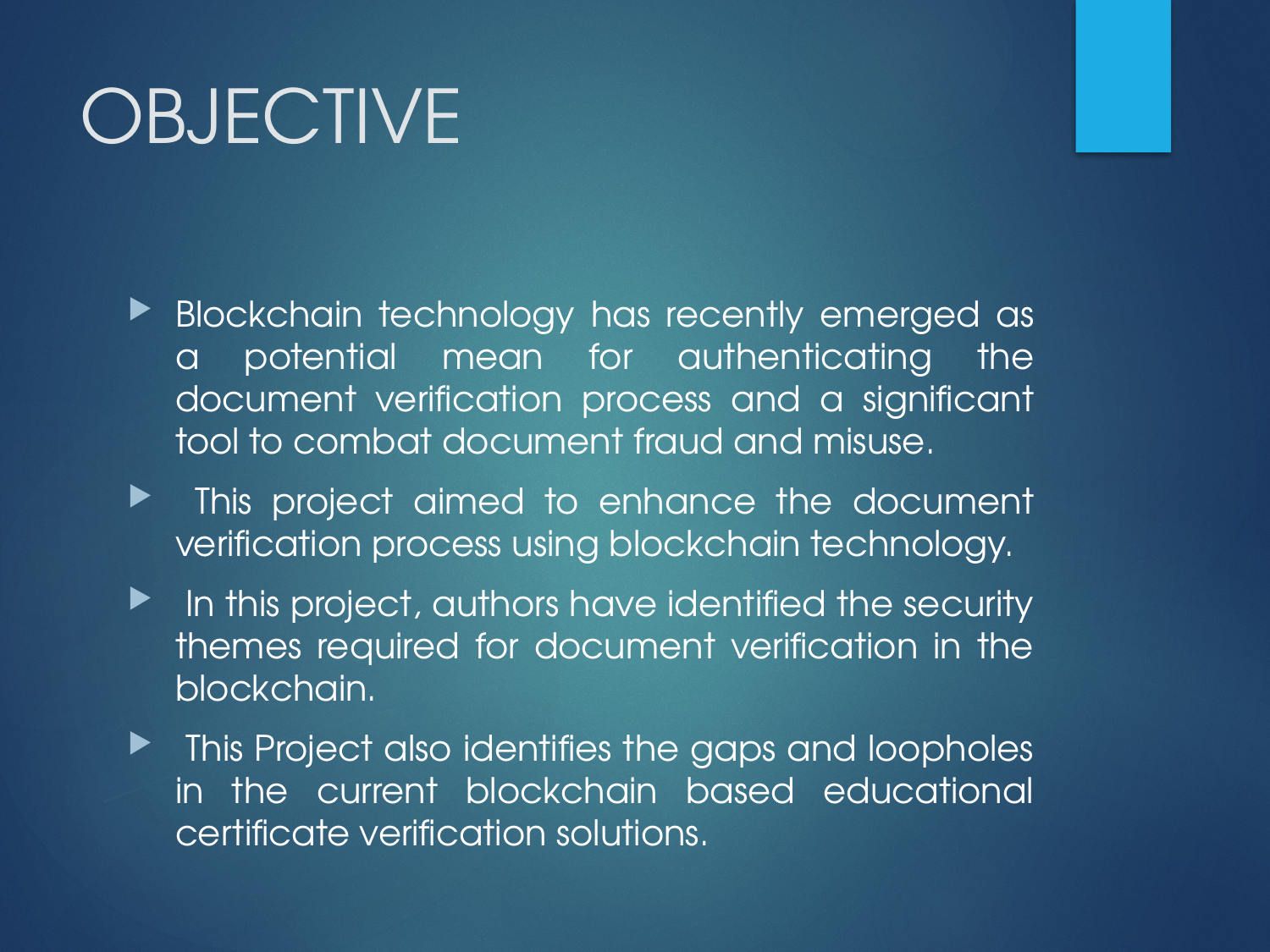

# OBJECTIVE
Blockchain technology has recently emerged as a potential mean for authenticating the document verification process and a significant tool to combat document fraud and misuse.
 This project aimed to enhance the document verification process using blockchain technology.
 In this project, authors have identified the security themes required for document verification in the blockchain.
 This Project also identifies the gaps and loopholes in the current blockchain based educational certificate verification solutions.